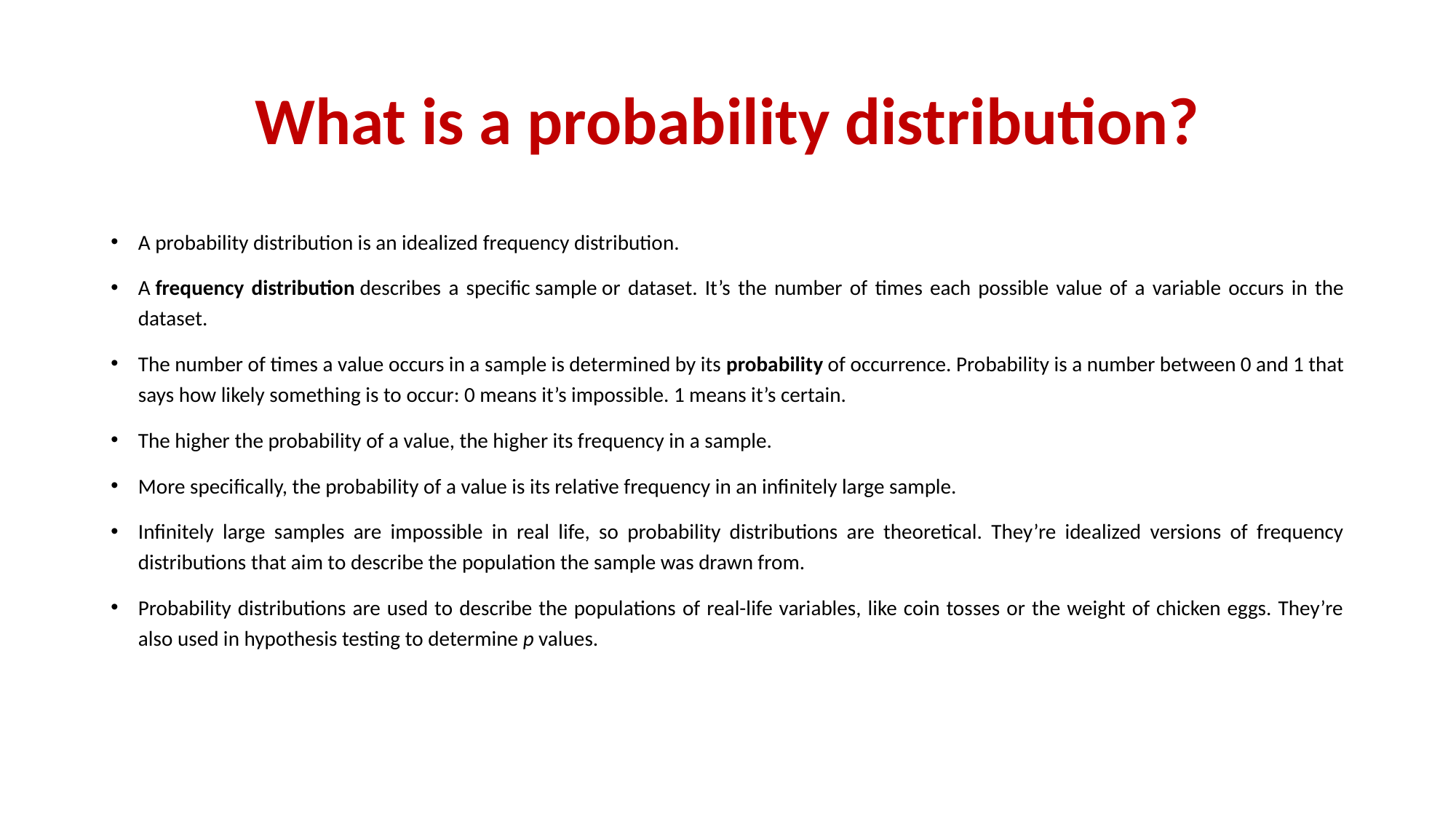

# What is a probability distribution?
A probability distribution is an idealized frequency distribution.
A frequency distribution describes a specific sample or dataset. It’s the number of times each possible value of a variable occurs in the dataset.
The number of times a value occurs in a sample is determined by its probability of occurrence. Probability is a number between 0 and 1 that says how likely something is to occur: 0 means it’s impossible. 1 means it’s certain.
The higher the probability of a value, the higher its frequency in a sample.
More specifically, the probability of a value is its relative frequency in an infinitely large sample.
Infinitely large samples are impossible in real life, so probability distributions are theoretical. They’re idealized versions of frequency distributions that aim to describe the population the sample was drawn from.
Probability distributions are used to describe the populations of real-life variables, like coin tosses or the weight of chicken eggs. They’re also used in hypothesis testing to determine p values.